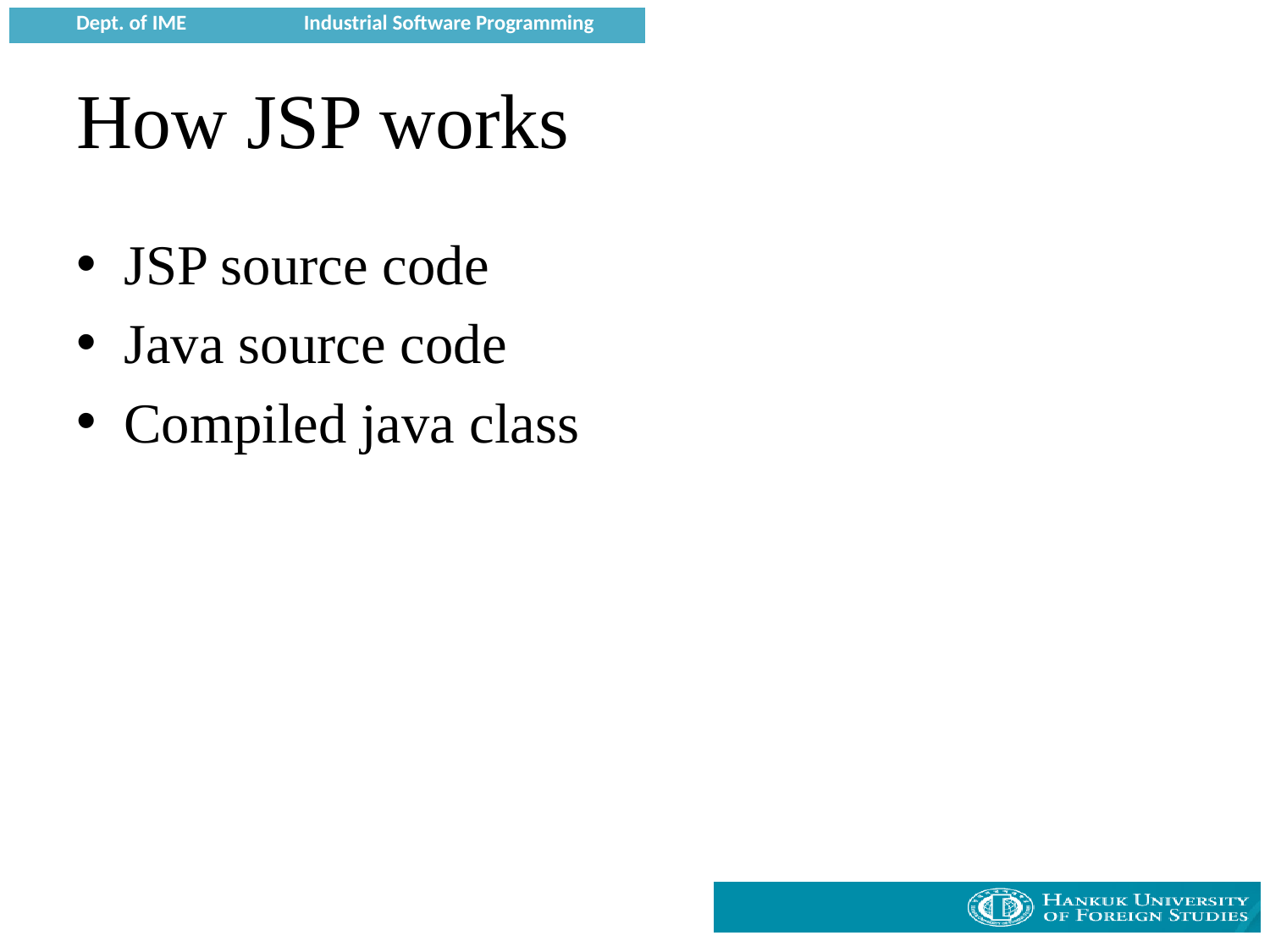

# How JSP works
JSP source code
Java source code
Compiled java class